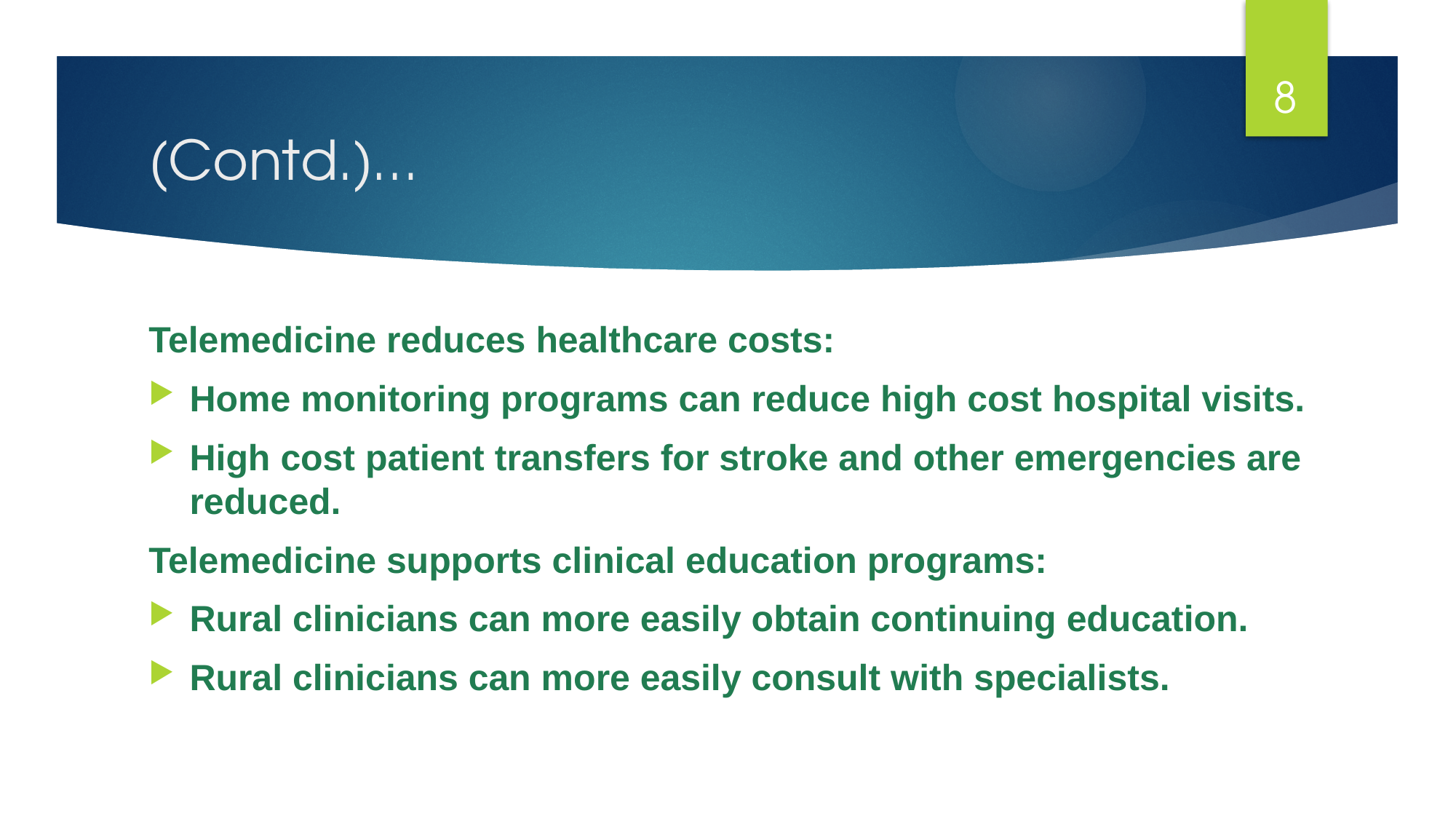

8
# (Contd.)…
Telemedicine reduces healthcare costs:
Home monitoring programs can reduce high cost hospital visits.
High cost patient transfers for stroke and other emergencies are reduced.
Telemedicine supports clinical education programs:
Rural clinicians can more easily obtain continuing education.
Rural clinicians can more easily consult with specialists.